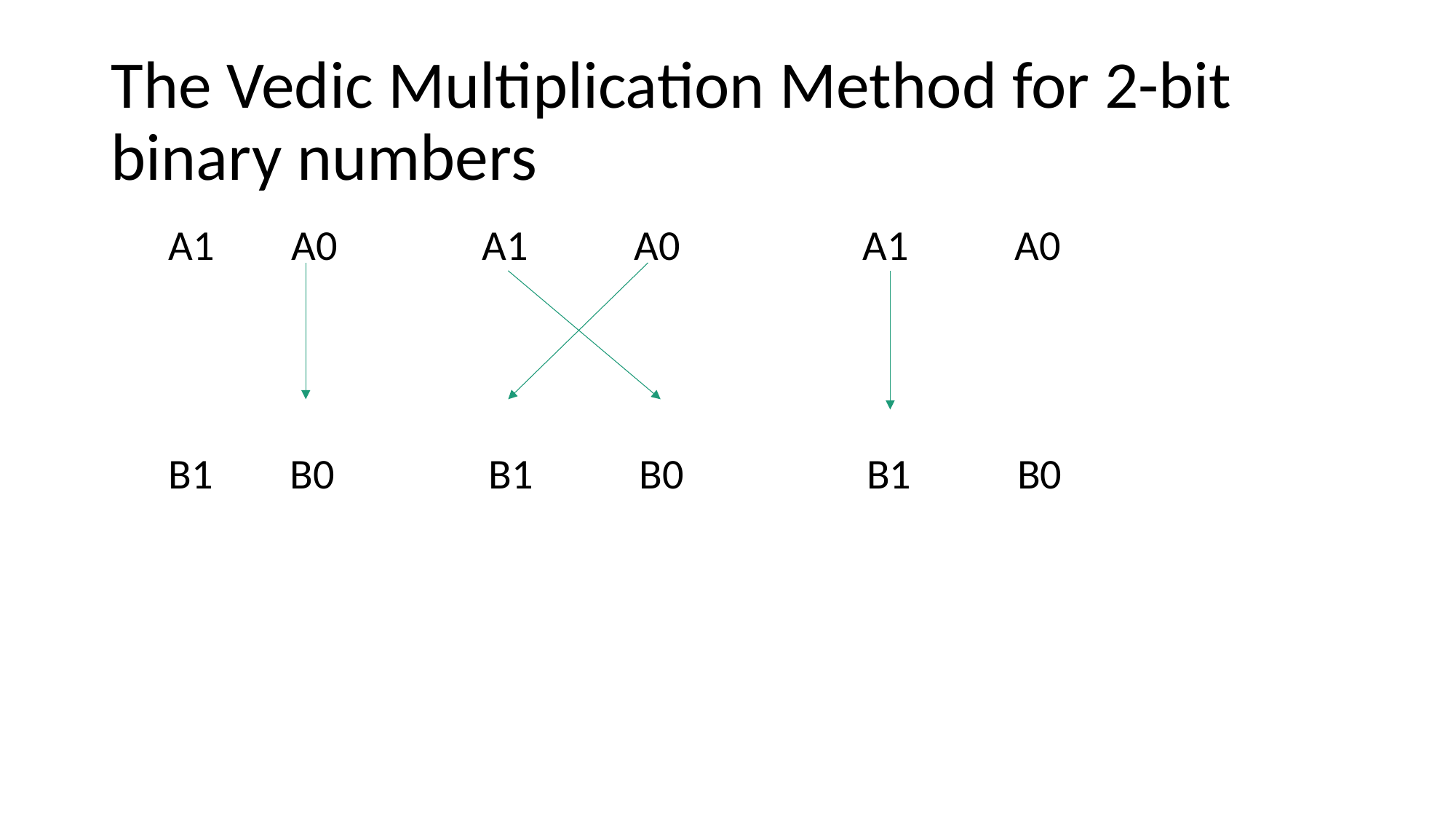

# The Vedic Multiplication Method for 2-bit binary numbers
      A1        A0               A1           A0                   A1           A0

      B1        B0                B1           B0                   B1           B0